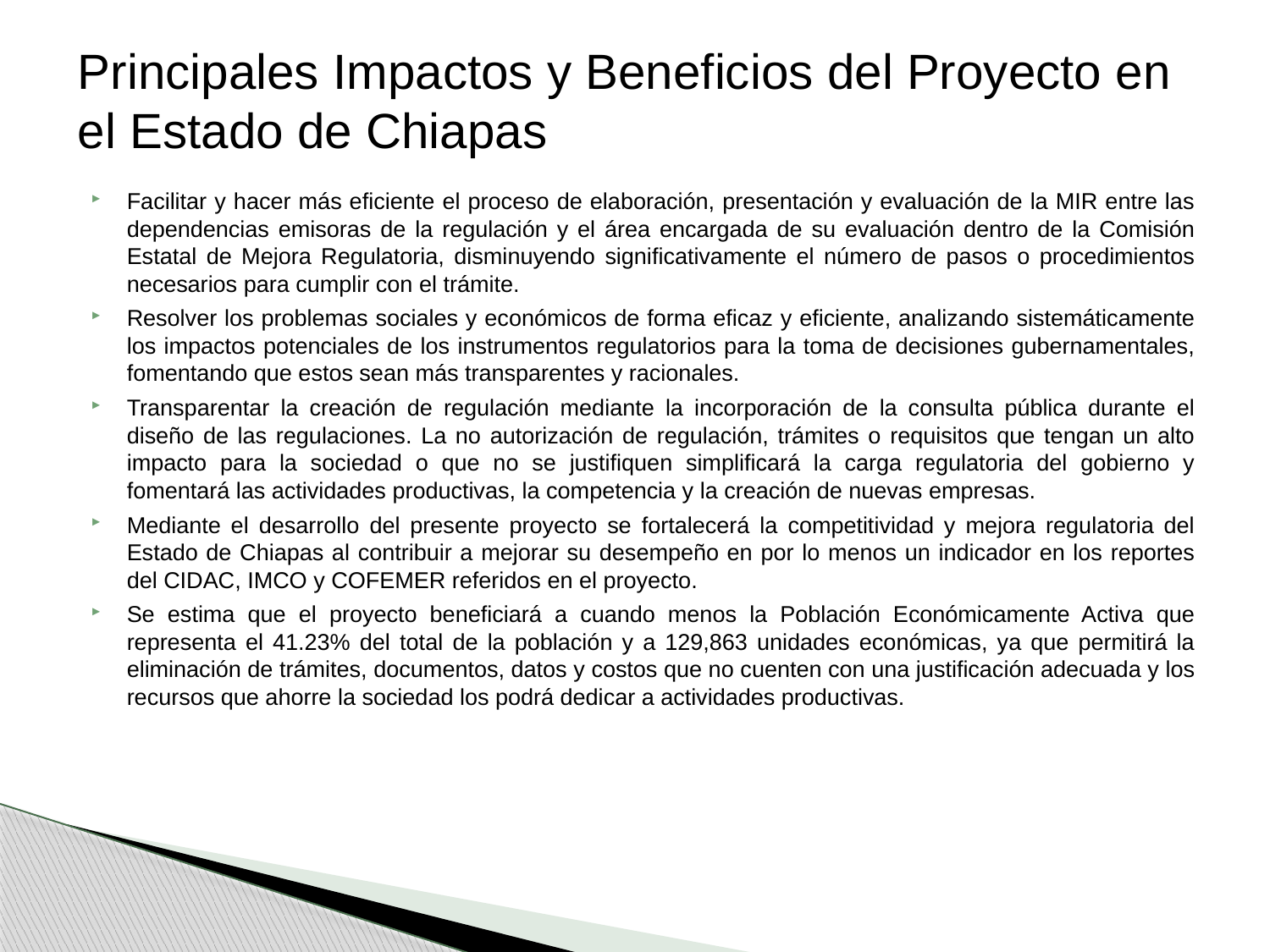

# Principales Impactos y Beneficios del Proyecto en el Estado de Chiapas
Facilitar y hacer más eficiente el proceso de elaboración, presentación y evaluación de la MIR entre las dependencias emisoras de la regulación y el área encargada de su evaluación dentro de la Comisión Estatal de Mejora Regulatoria, disminuyendo significativamente el número de pasos o procedimientos necesarios para cumplir con el trámite.
Resolver los problemas sociales y económicos de forma eficaz y eficiente, analizando sistemáticamente los impactos potenciales de los instrumentos regulatorios para la toma de decisiones gubernamentales, fomentando que estos sean más transparentes y racionales.
Transparentar la creación de regulación mediante la incorporación de la consulta pública durante el diseño de las regulaciones. La no autorización de regulación, trámites o requisitos que tengan un alto impacto para la sociedad o que no se justifiquen simplificará la carga regulatoria del gobierno y fomentará las actividades productivas, la competencia y la creación de nuevas empresas.
Mediante el desarrollo del presente proyecto se fortalecerá la competitividad y mejora regulatoria del Estado de Chiapas al contribuir a mejorar su desempeño en por lo menos un indicador en los reportes del CIDAC, IMCO y COFEMER referidos en el proyecto.
Se estima que el proyecto beneficiará a cuando menos la Población Económicamente Activa que representa el 41.23% del total de la población y a 129,863 unidades económicas, ya que permitirá la eliminación de trámites, documentos, datos y costos que no cuenten con una justificación adecuada y los recursos que ahorre la sociedad los podrá dedicar a actividades productivas.